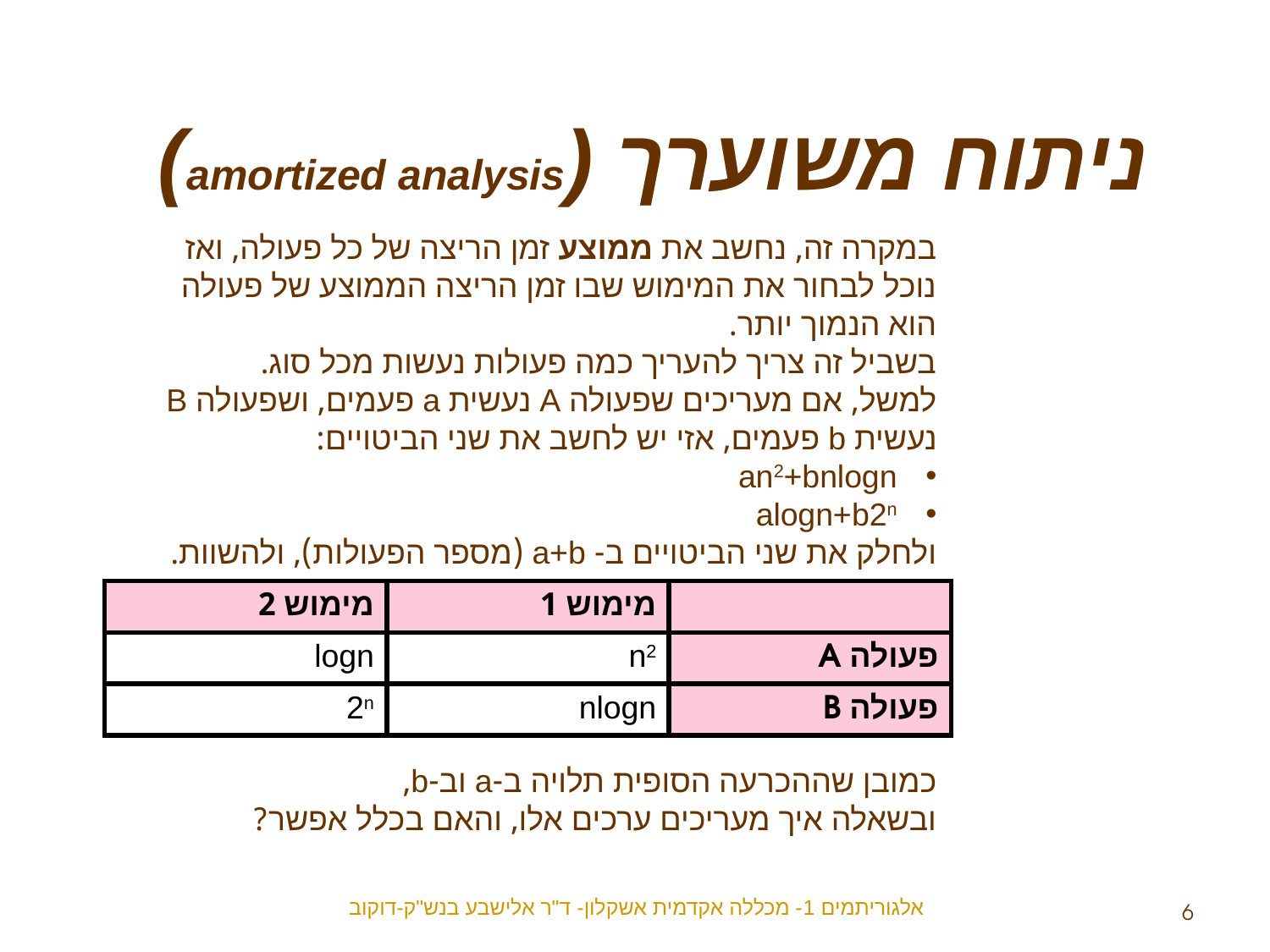

ניתוח משוערך (amortized analysis)
במקרה זה, נחשב את ממוצע זמן הריצה של כל פעולה, ואז נוכל לבחור את המימוש שבו זמן הריצה הממוצע של פעולה הוא הנמוך יותר.
בשביל זה צריך להעריך כמה פעולות נעשות מכל סוג.
למשל, אם מעריכים שפעולה A נעשית a פעמים, ושפעולה B נעשית b פעמים, אזי יש לחשב את שני הביטויים:
an2+bnlogn
alogn+b2n
ולחלק את שני הביטויים ב- a+b (מספר הפעולות), ולהשוות.

כמובן שההכרעה הסופית תלויה ב-a וב-b,
ובשאלה איך מעריכים ערכים אלו, והאם בכלל אפשר?
| מימוש 2 | מימוש 1 |  |
| --- | --- | --- |
| logn | n2 | פעולה A |
| 2n | nlogn | פעולה B |

אלגוריתמים 1- מכללה אקדמית אשקלון- ד"ר אלישבע בנש"ק-דוקוב
6